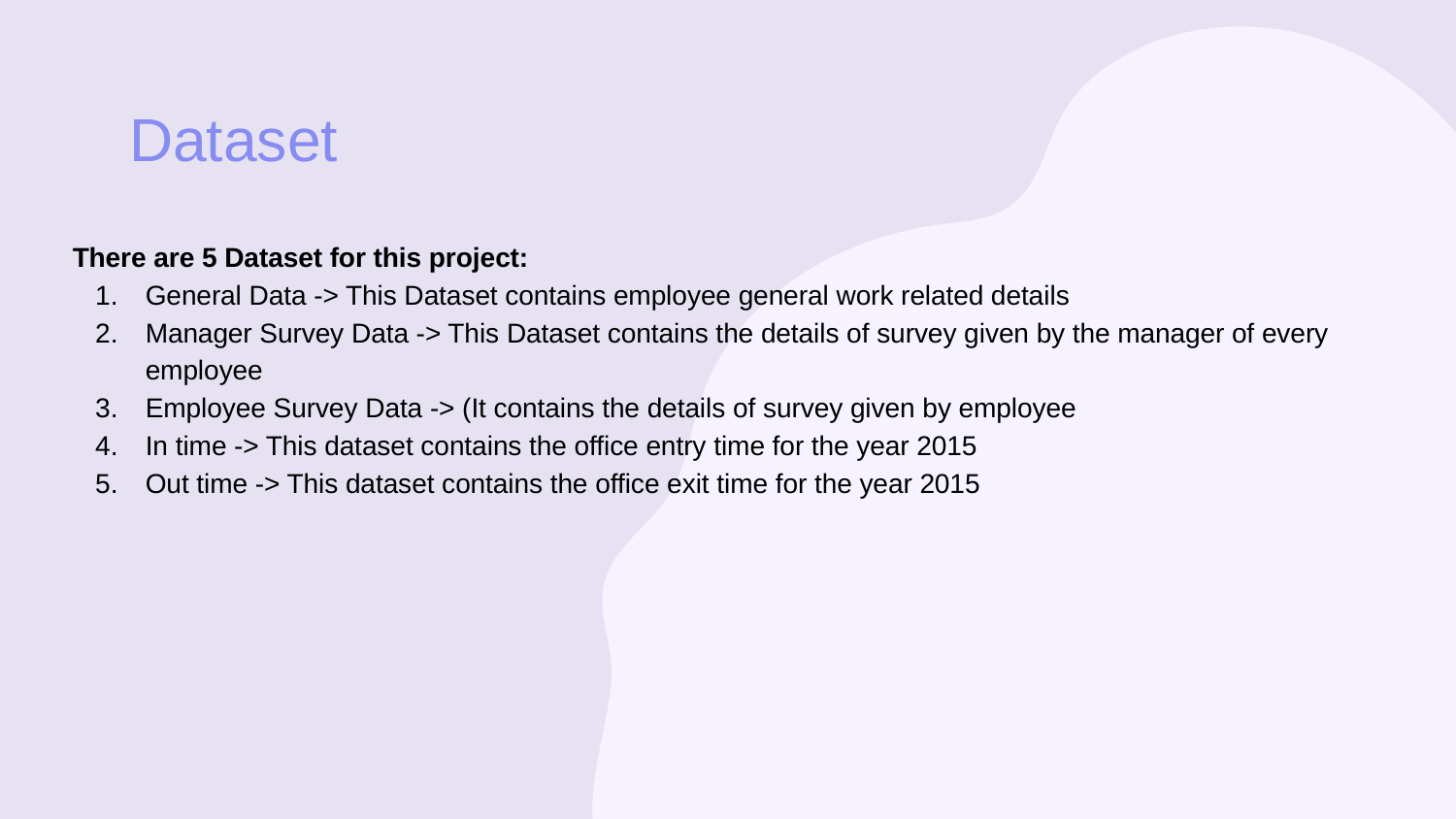

# Dataset

There are 5 Dataset for this project:
General Data -> This Dataset contains employee general work related details
Manager Survey Data -> This Dataset contains the details of survey given by the manager of every employee
Employee Survey Data -> (It contains the details of survey given by employee
In time -> This dataset contains the office entry time for the year 2015
Out time -> This dataset contains the office exit time for the year 2015